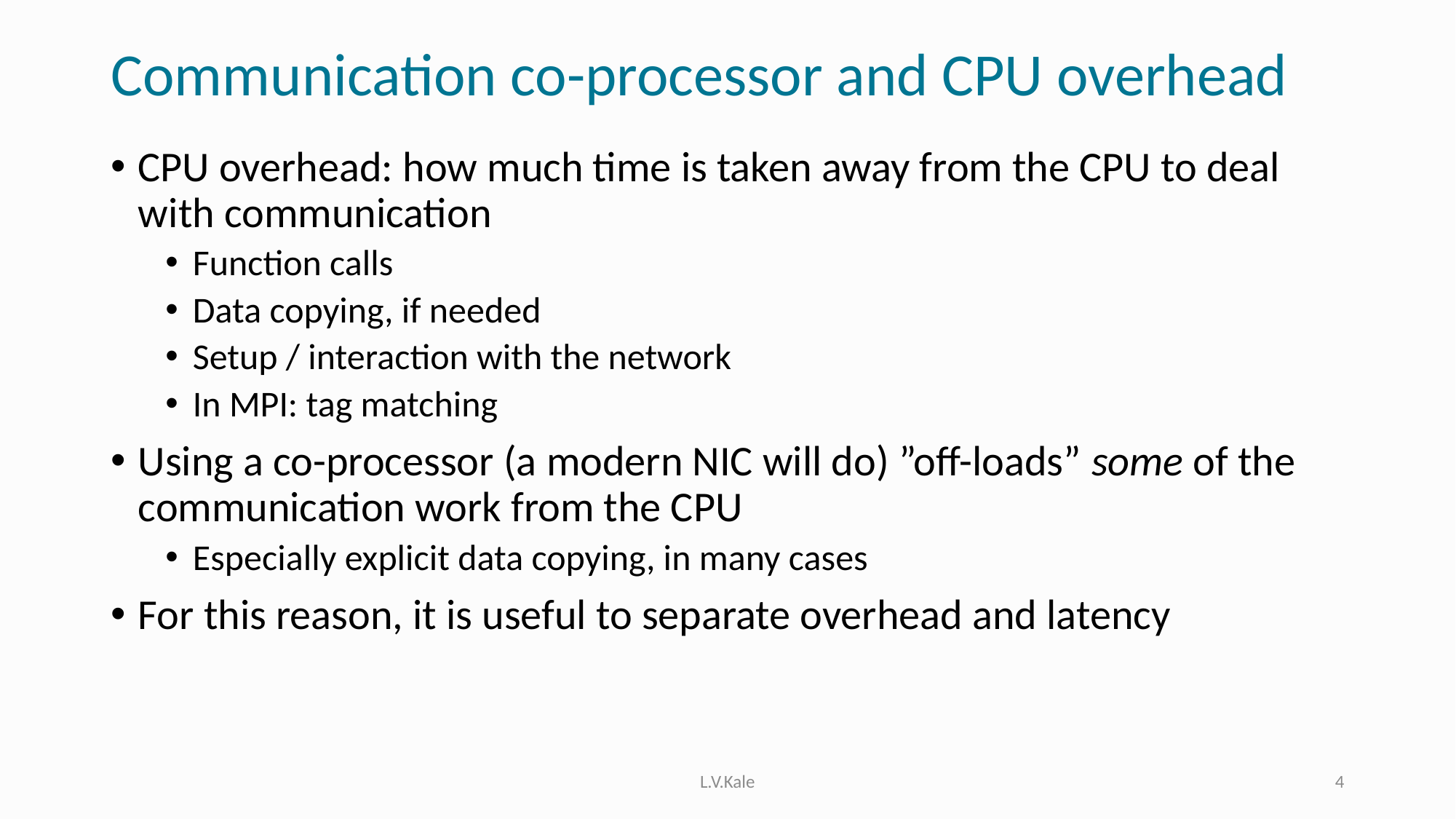

# Communication co-processor and CPU overhead
CPU overhead: how much time is taken away from the CPU to deal with communication
Function calls
Data copying, if needed
Setup / interaction with the network
In MPI: tag matching
Using a co-processor (a modern NIC will do) ”off-loads” some of the communication work from the CPU
Especially explicit data copying, in many cases
For this reason, it is useful to separate overhead and latency

L.V.Kale
4